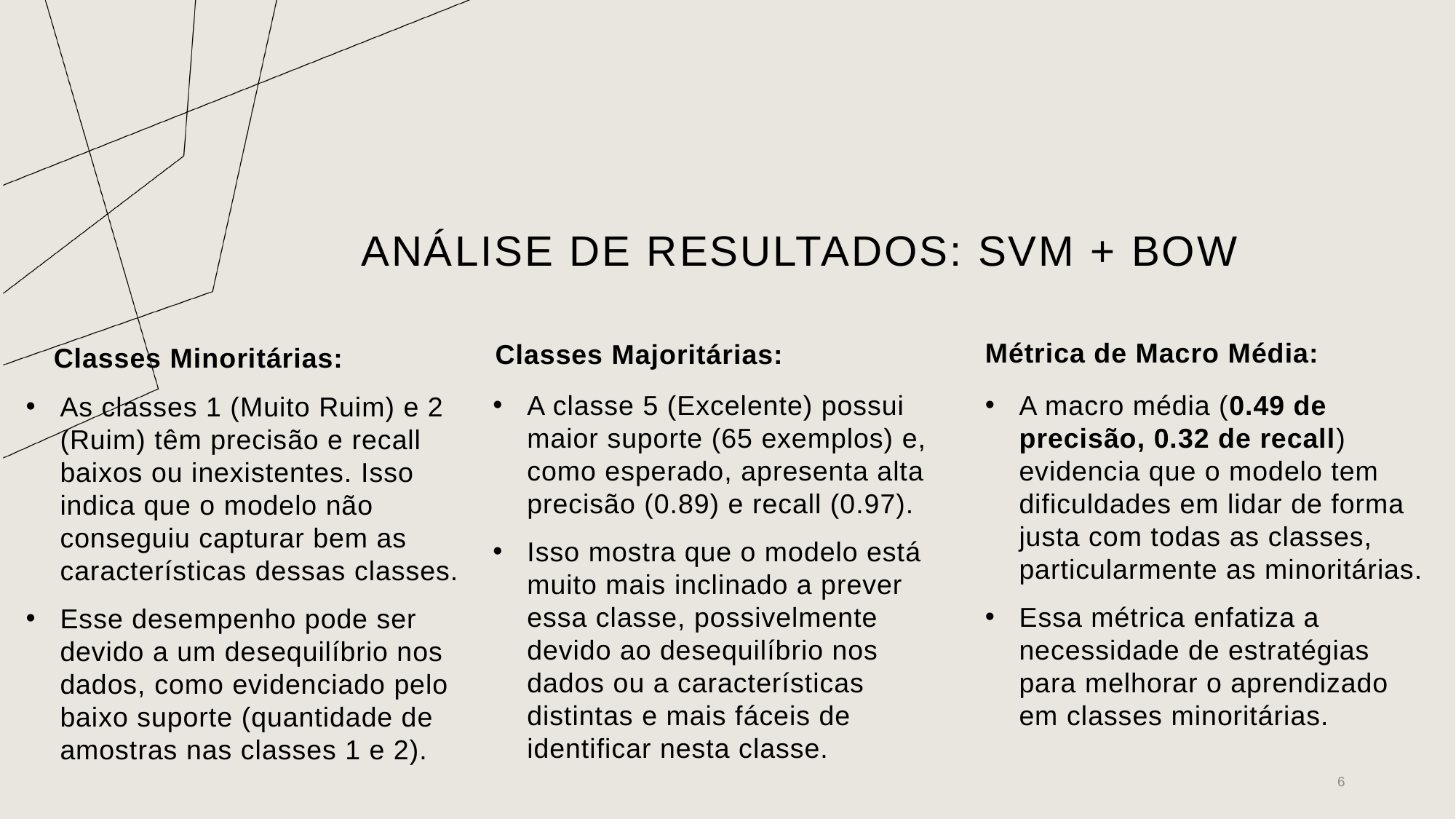

# Análise de resultados: svm + bow
Métrica de Macro Média:
Classes Majoritárias:
Classes Minoritárias:
A classe 5 (Excelente) possui maior suporte (65 exemplos) e, como esperado, apresenta alta precisão (0.89) e recall (0.97).
Isso mostra que o modelo está muito mais inclinado a prever essa classe, possivelmente devido ao desequilíbrio nos dados ou a características distintas e mais fáceis de identificar nesta classe.
A macro média (0.49 de precisão, 0.32 de recall) evidencia que o modelo tem dificuldades em lidar de forma justa com todas as classes, particularmente as minoritárias.
Essa métrica enfatiza a necessidade de estratégias para melhorar o aprendizado em classes minoritárias.
As classes 1 (Muito Ruim) e 2 (Ruim) têm precisão e recall baixos ou inexistentes. Isso indica que o modelo não conseguiu capturar bem as características dessas classes.
Esse desempenho pode ser devido a um desequilíbrio nos dados, como evidenciado pelo baixo suporte (quantidade de amostras nas classes 1 e 2).
6